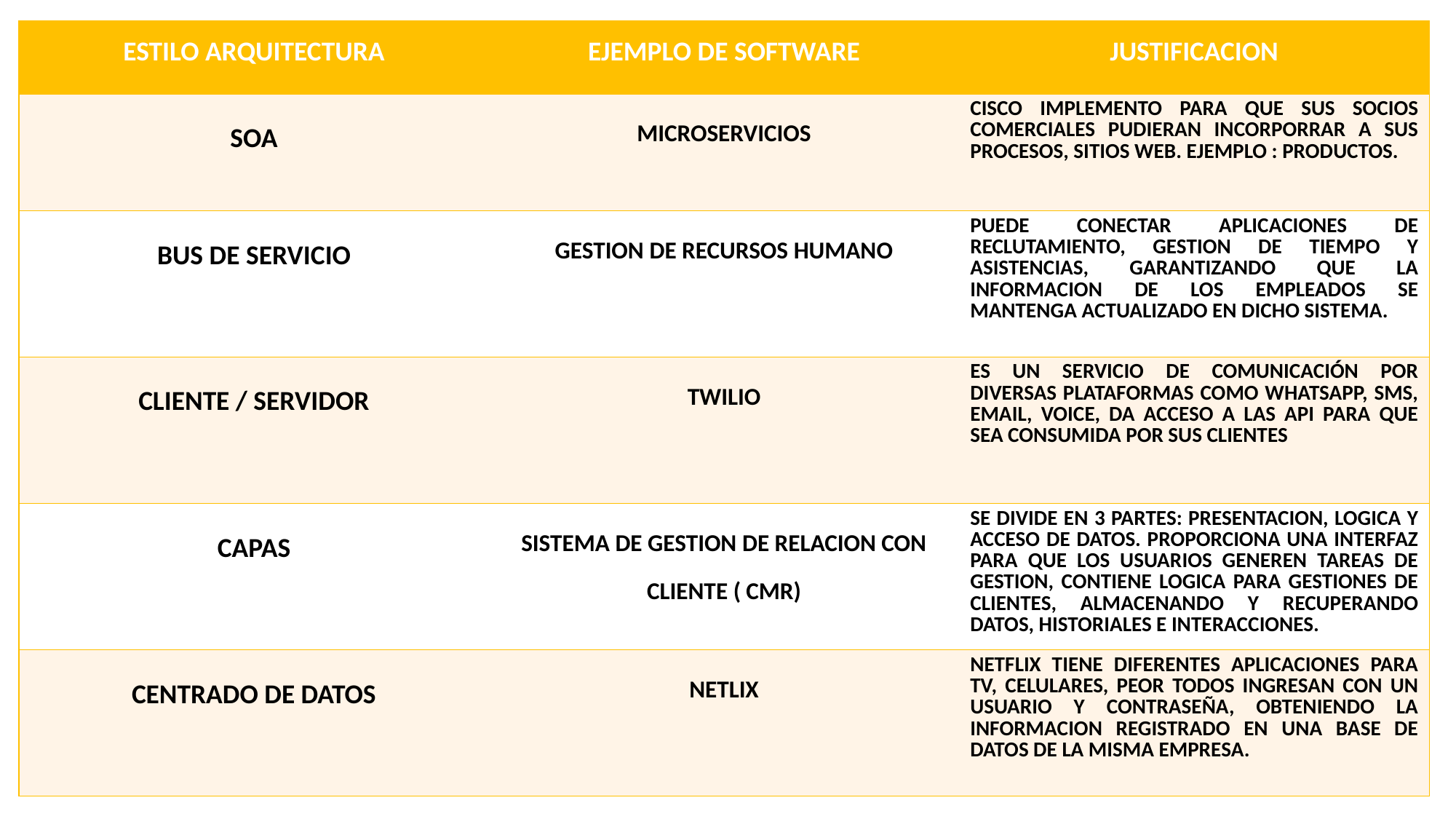

| ESTILO ARQUITECTURA | EJEMPLO DE SOFTWARE | JUSTIFICACION |
| --- | --- | --- |
| SOA | MICROSERVICIOS | CISCO IMPLEMENTO PARA QUE SUS SOCIOS COMERCIALES PUDIERAN INCORPORRAR A SUS PROCESOS, SITIOS WEB. EJEMPLO : PRODUCTOS. |
| BUS DE SERVICIO | GESTION DE RECURSOS HUMANO | PUEDE CONECTAR APLICACIONES DE RECLUTAMIENTO, GESTION DE TIEMPO Y ASISTENCIAS, GARANTIZANDO QUE LA INFORMACION DE LOS EMPLEADOS SE MANTENGA ACTUALIZADO EN DICHO SISTEMA. |
| CLIENTE / SERVIDOR | TWILIO | ES UN SERVICIO DE COMUNICACIÓN POR DIVERSAS PLATAFORMAS COMO WHATSAPP, SMS, EMAIL, VOICE, DA ACCESO A LAS API PARA QUE SEA CONSUMIDA POR SUS CLIENTES |
| CAPAS | SISTEMA DE GESTION DE RELACION CON CLIENTE ( CMR) | SE DIVIDE EN 3 PARTES: PRESENTACION, LOGICA Y ACCESO DE DATOS. PROPORCIONA UNA INTERFAZ PARA QUE LOS USUARIOS GENEREN TAREAS DE GESTION, CONTIENE LOGICA PARA GESTIONES DE CLIENTES, ALMACENANDO Y RECUPERANDO DATOS, HISTORIALES E INTERACCIONES. |
| CENTRADO DE DATOS | NETLIX | NETFLIX TIENE DIFERENTES APLICACIONES PARA TV, CELULARES, PEOR TODOS INGRESAN CON UN USUARIO Y CONTRASEÑA, OBTENIENDO LA INFORMACION REGISTRADO EN UNA BASE DE DATOS DE LA MISMA EMPRESA. |